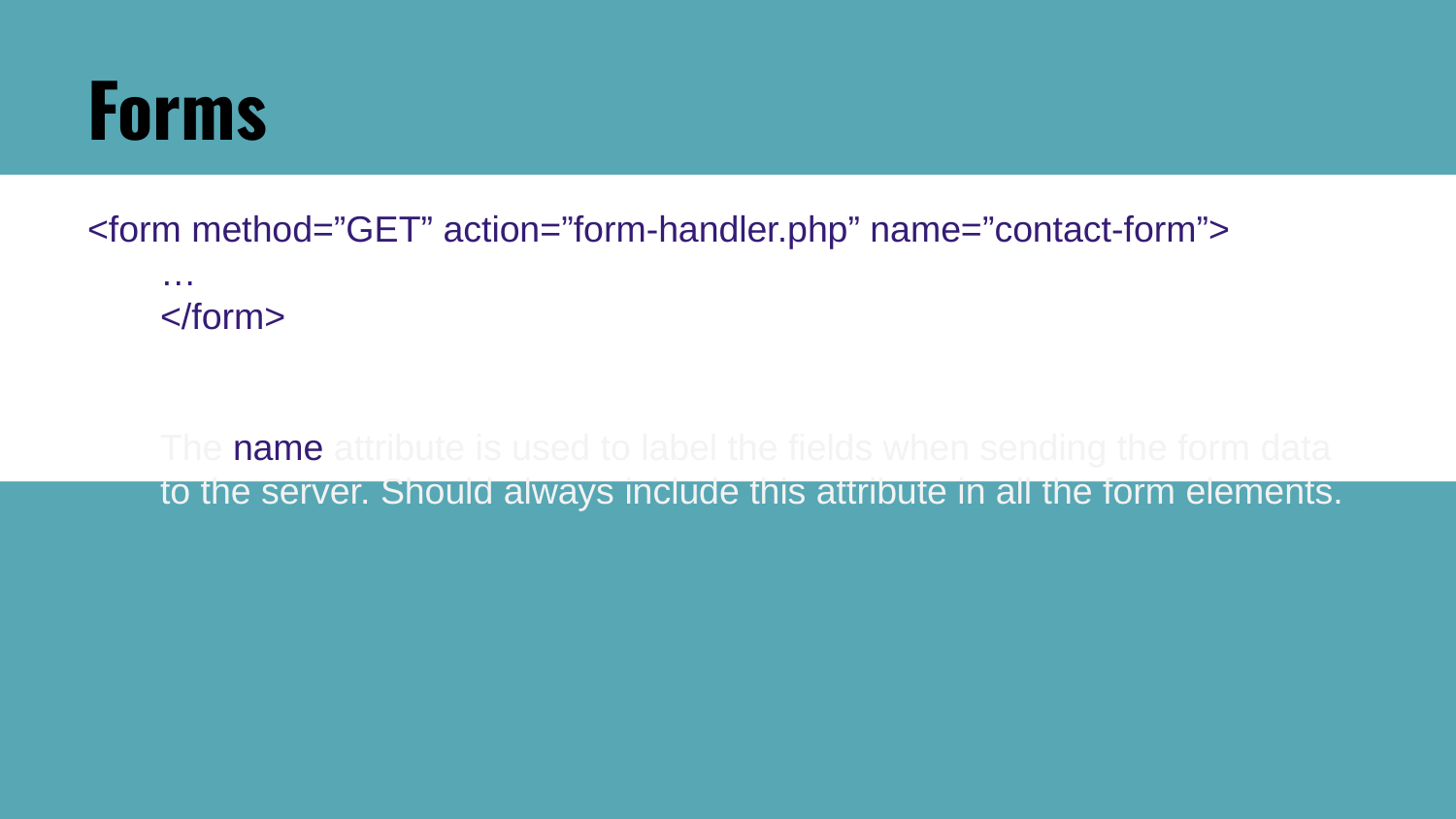

# Forms

<form method=”GET” action=”form-handler.php” name=”contact-form”>
…
</form>

The name attribute is used to label the fields when sending the form data to the server. Should always include this attribute in all the form elements.